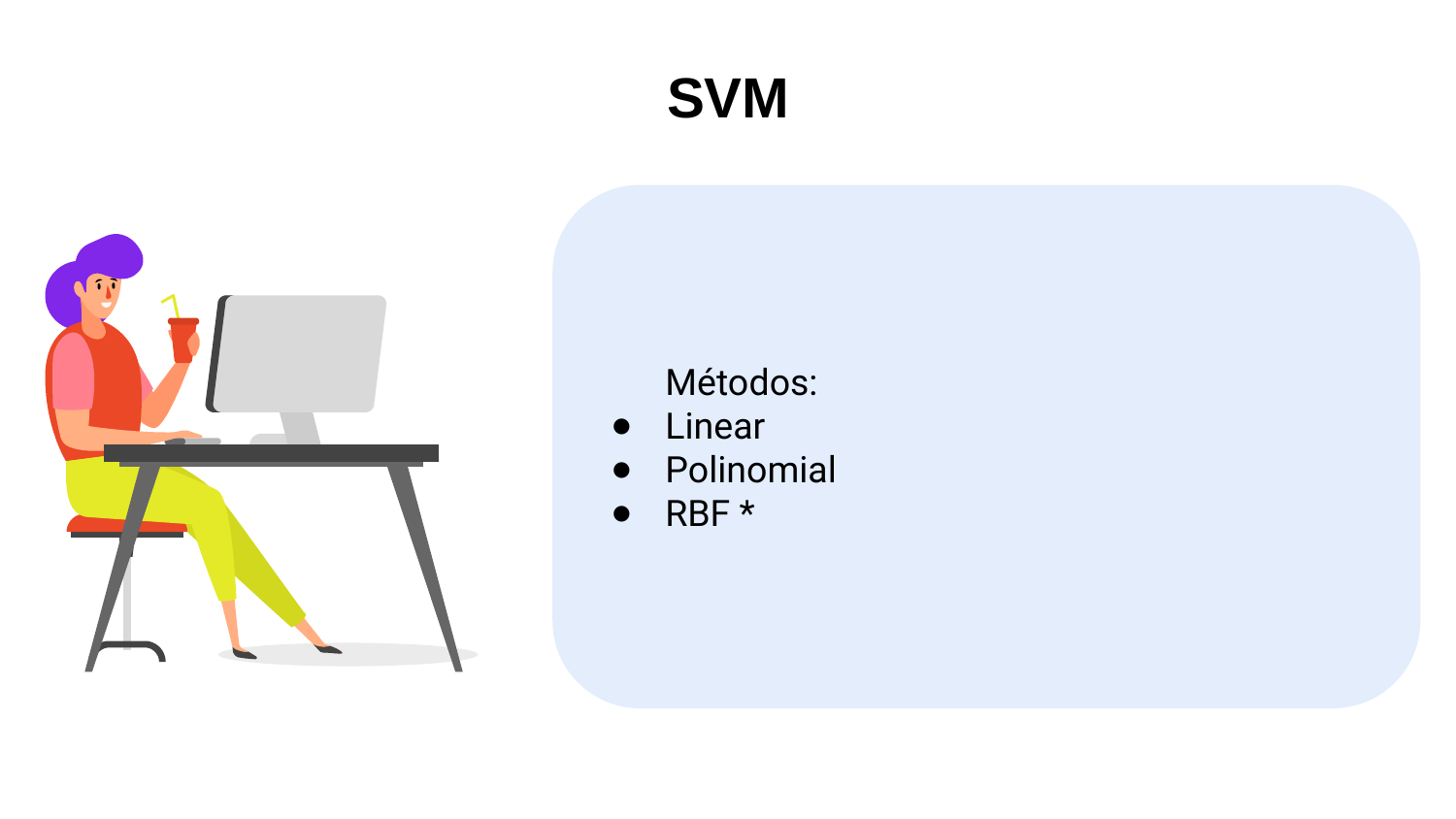

# SVM
Métodos:
Linear
Polinomial
RBF *